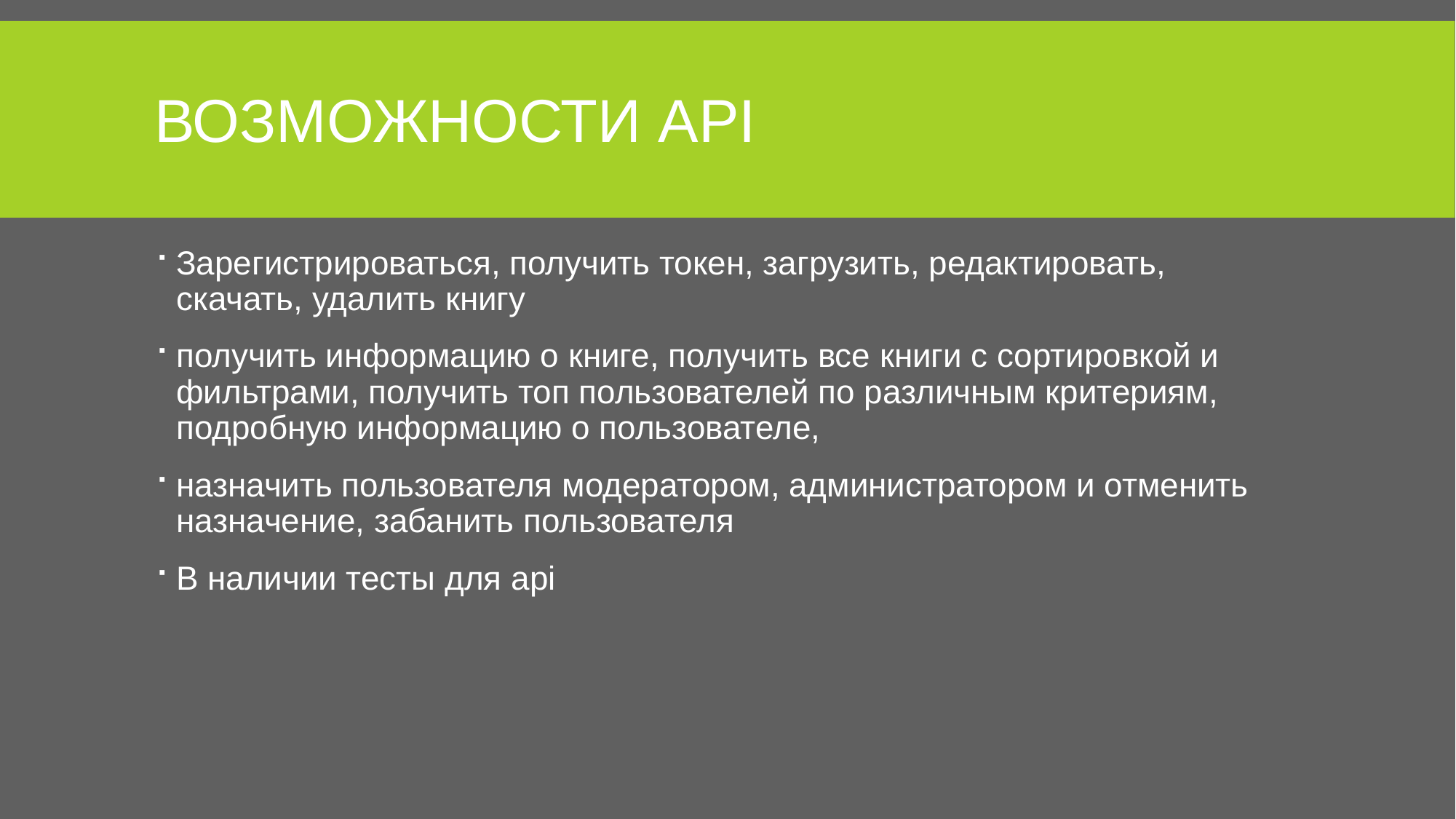

# Возможности Api
Зарегистрироваться, получить токен, загрузить, редактировать, скачать, удалить книгу
получить информацию о книге, получить все книги с сортировкой и фильтрами, получить топ пользователей по различным критериям, подробную информацию о пользователе,
назначить пользователя модератором, администратором и отменить назначение, забанить пользователя
В наличии тесты для api